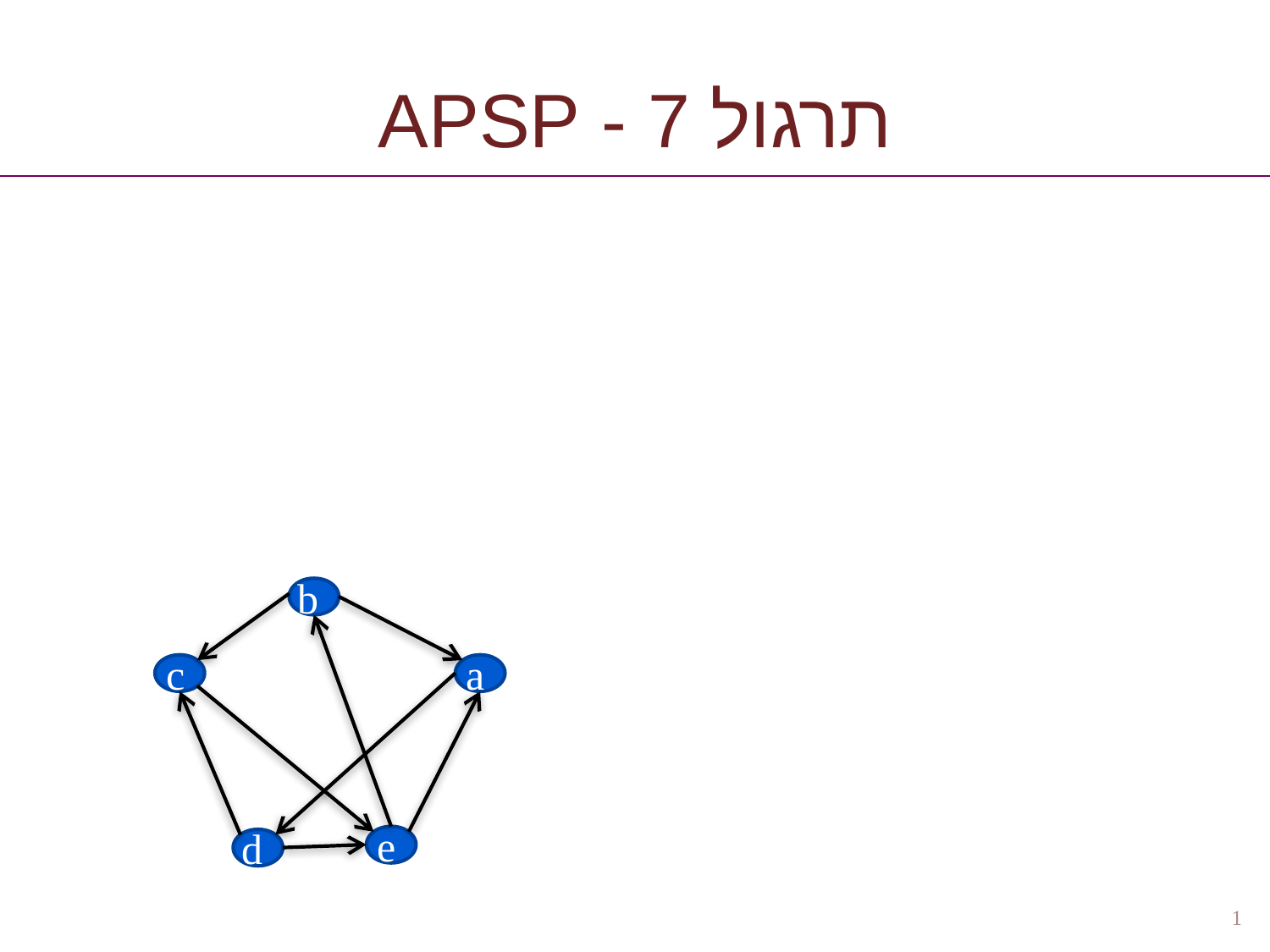

תרגול 7 - APSP
b
c
a
e
d
1